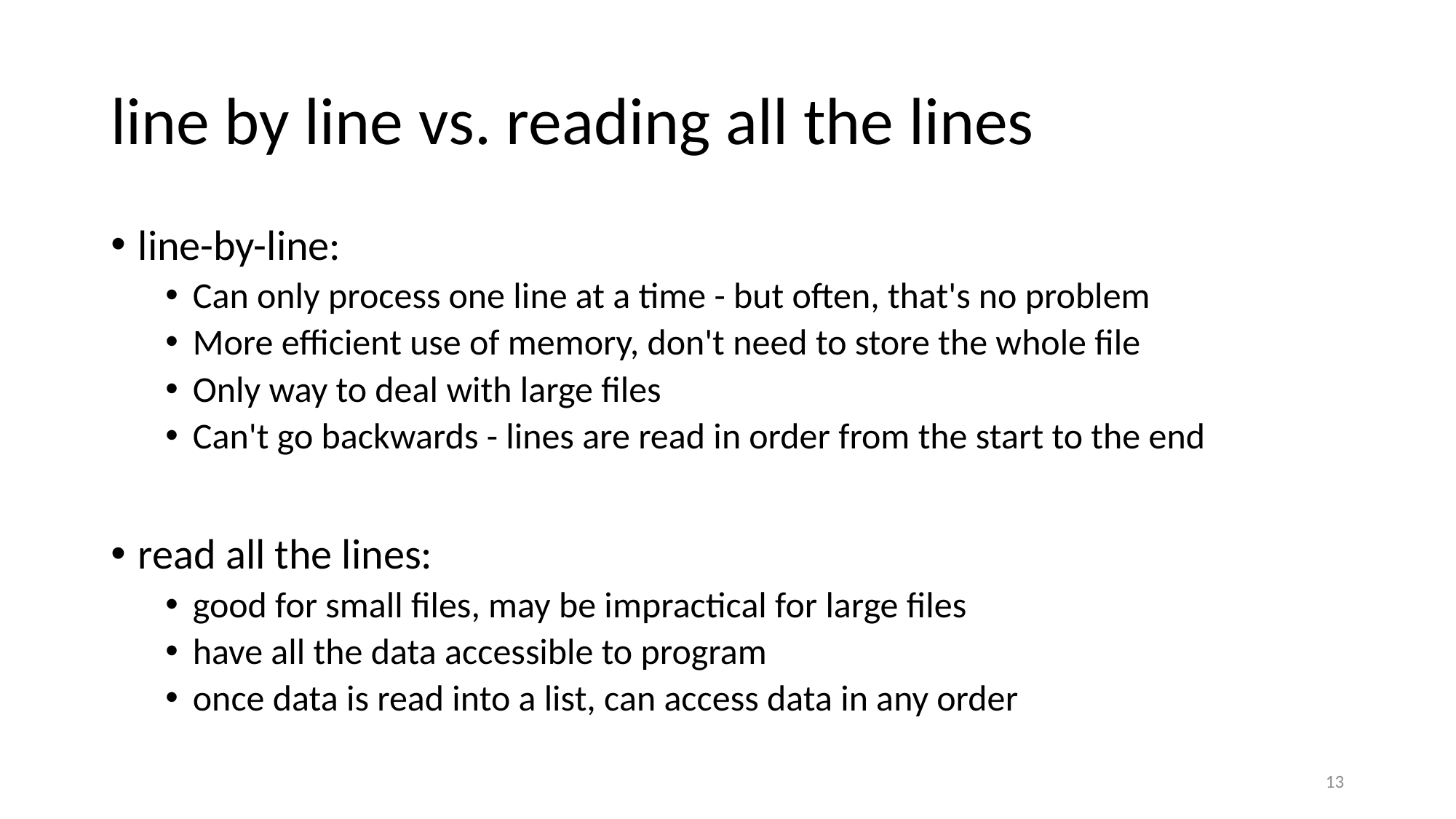

# line by line vs. reading all the lines
line-by-line:
Can only process one line at a time - but often, that's no problem
More efficient use of memory, don't need to store the whole file
Only way to deal with large files
Can't go backwards - lines are read in order from the start to the end

read all the lines:
good for small files, may be impractical for large files
have all the data accessible to program
once data is read into a list, can access data in any order
13